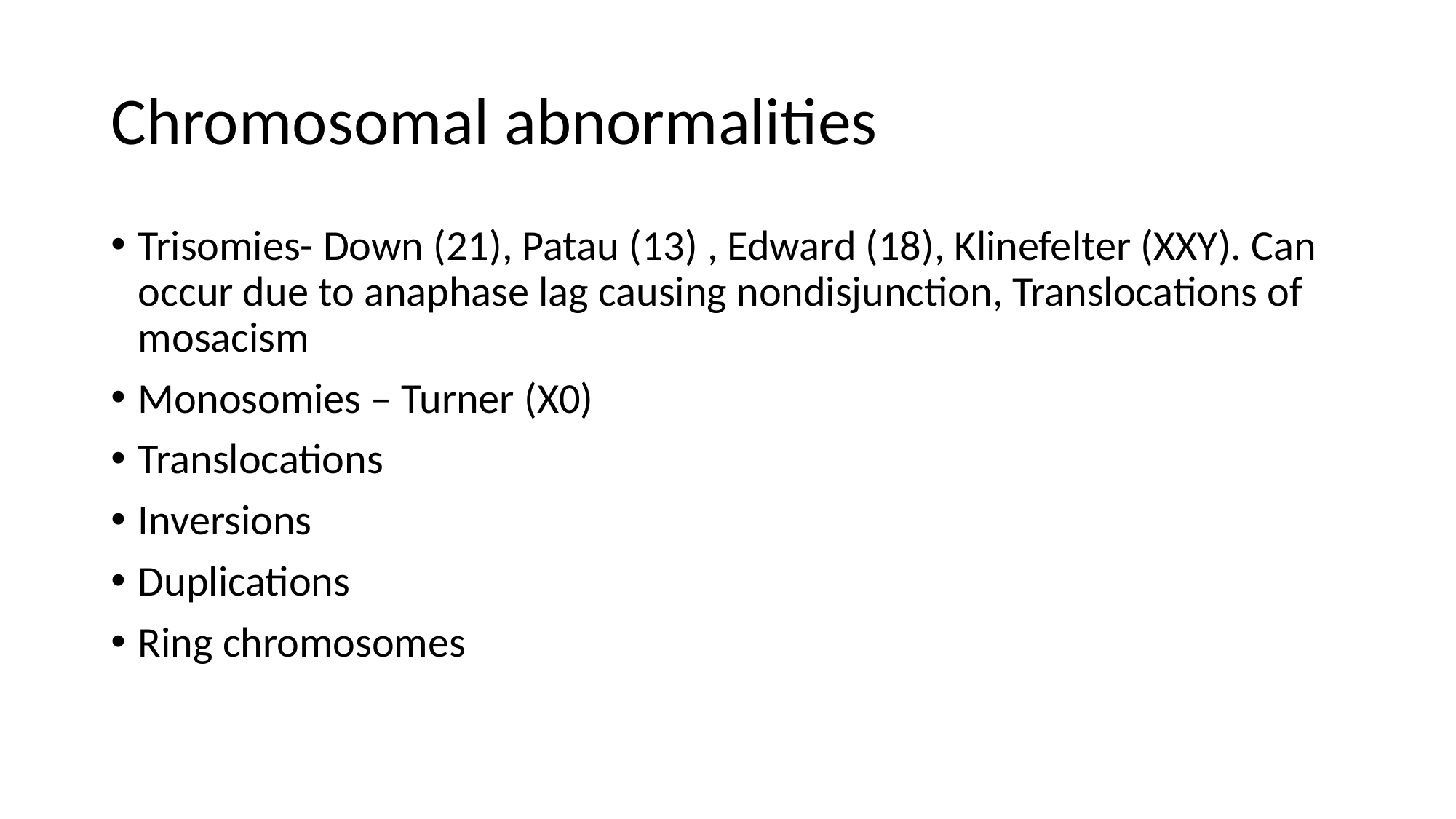

# Chromosomal abnormalities
Trisomies- Down (21), Patau (13) , Edward (18), Klinefelter (XXY). Can occur due to anaphase lag causing nondisjunction, Translocations of mosacism
Monosomies – Turner (X0)
Translocations
Inversions
Duplications
Ring chromosomes